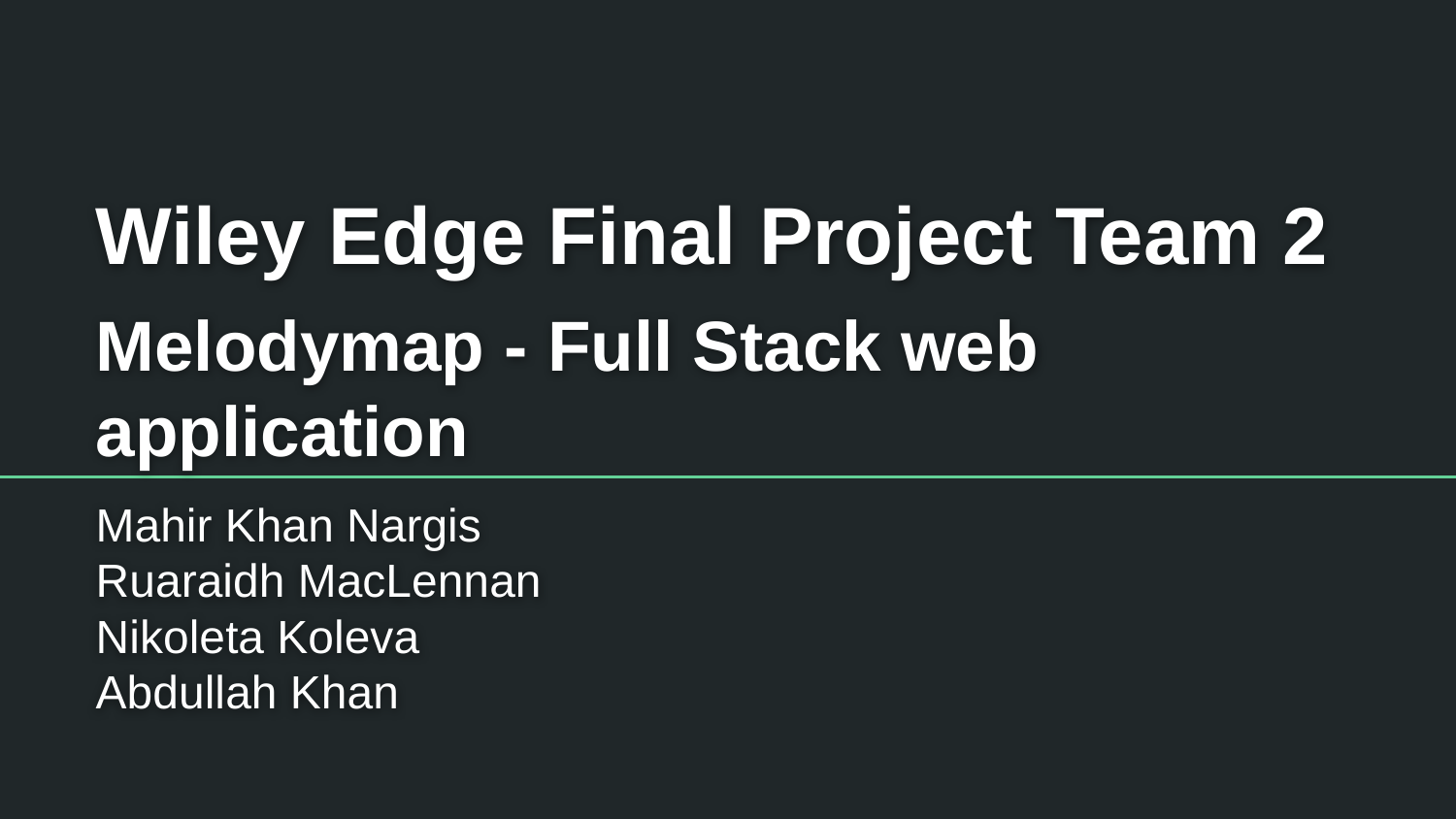

# Wiley Edge Final Project Team 2
Melodymap - Full Stack web application
Mahir Khan Nargis
Ruaraidh MacLennan
Nikoleta Koleva
Abdullah Khan